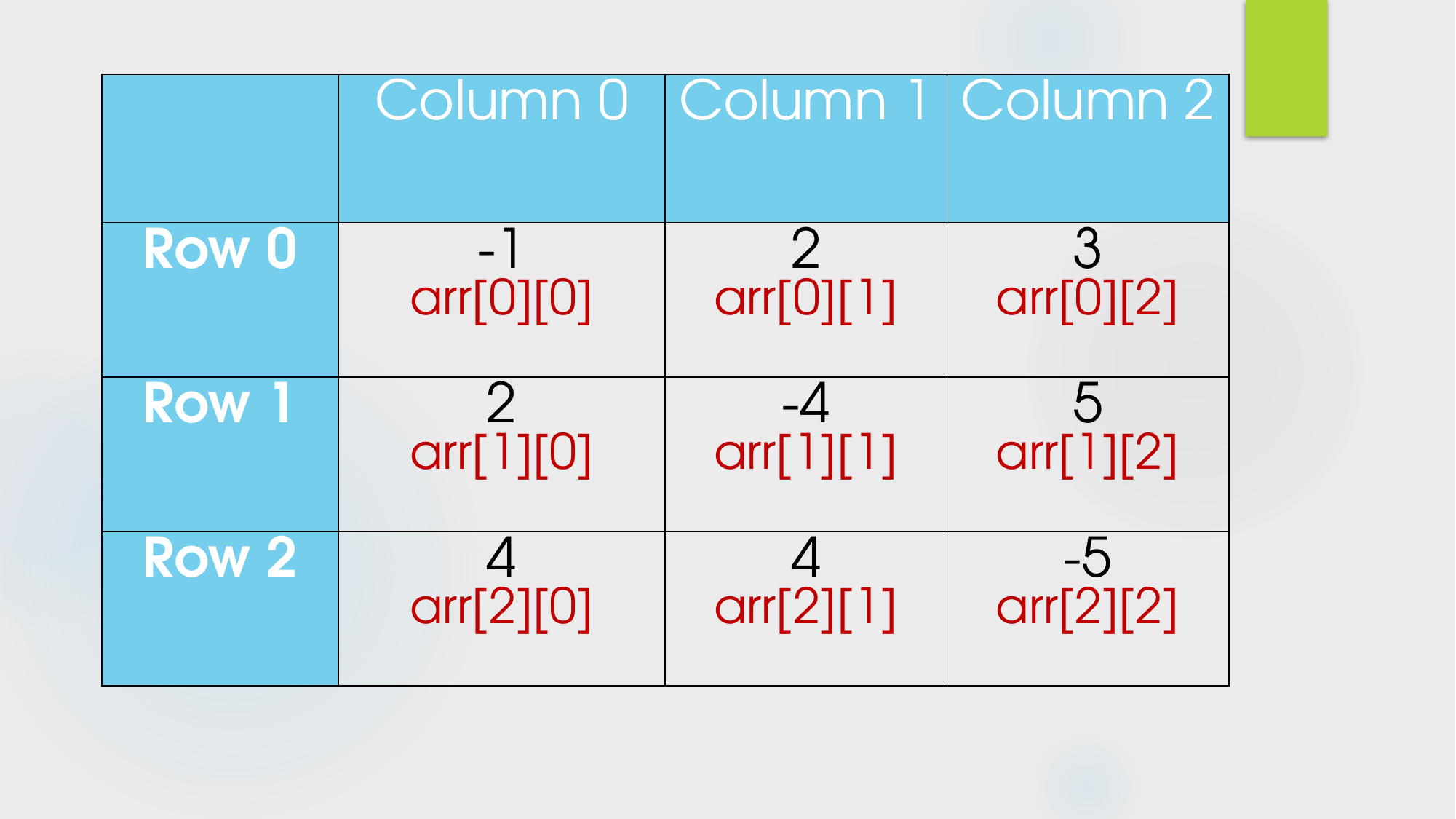

|  | Column 0 | Column 1 | Column 2 |
| --- | --- | --- | --- |
| Row 0 | -1 arr[0][0] | 2 arr[0][1] | 3 arr[0][2] |
| Row 1 | 2 arr[1][0] | -4 arr[1][1] | 5 arr[1][2] |
| Row 2 | 4 arr[2][0] | 4 arr[2][1] | -5 arr[2][2] |